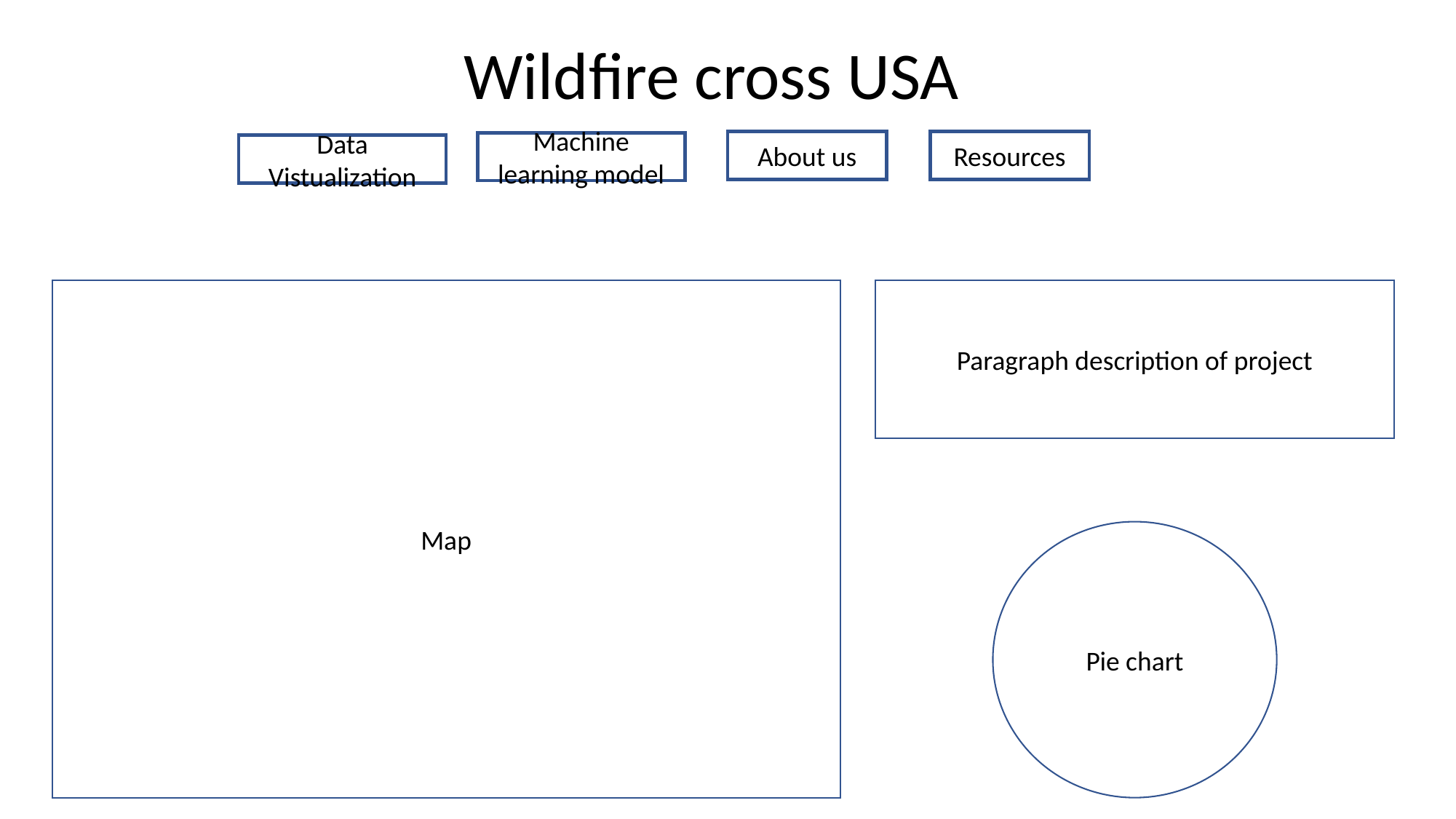

# Wildfire cross USA
Resources
About us
Machine learning model
Data Vistualization
Map
Paragraph description of project
Pie chart